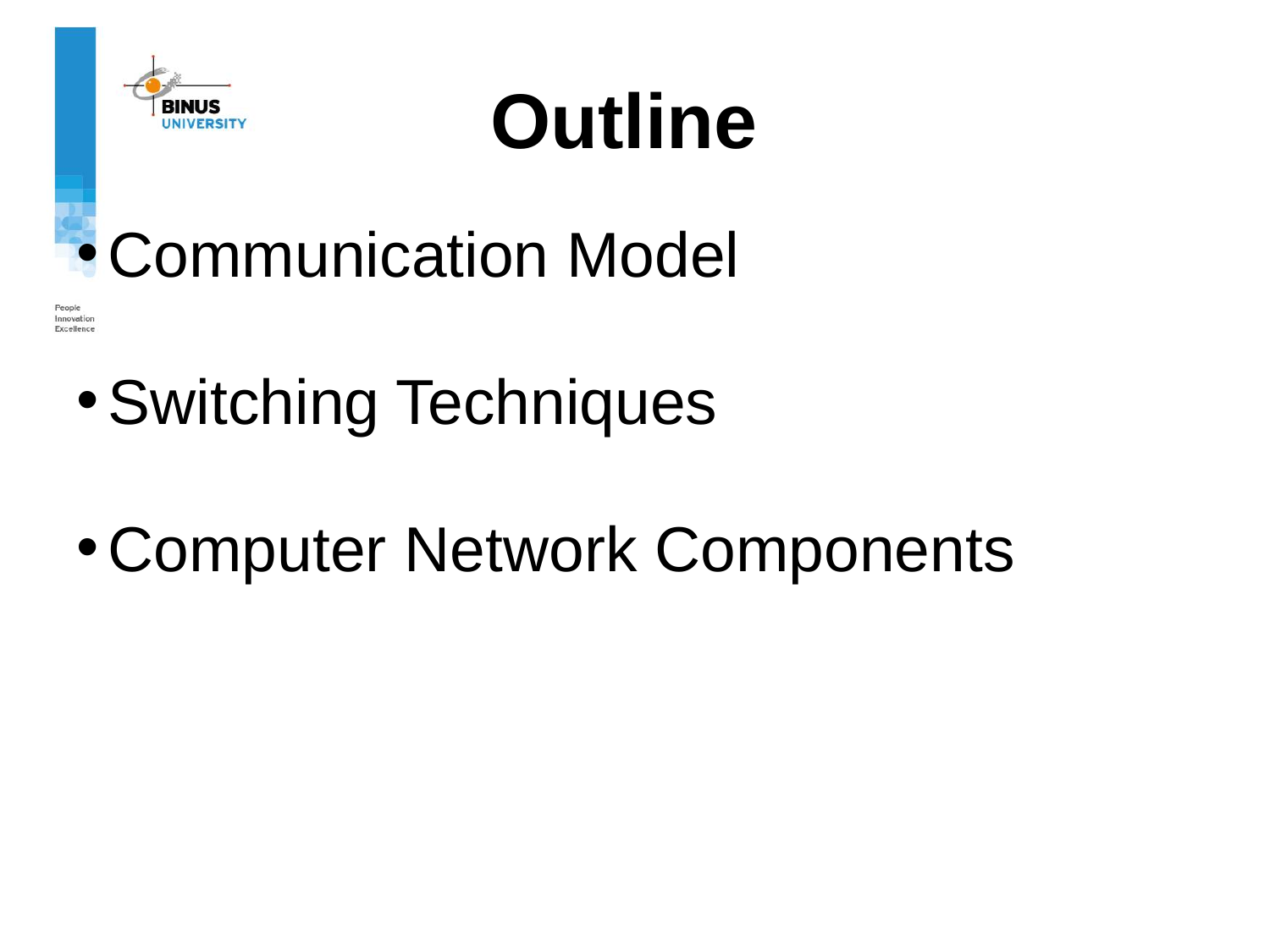

# Outline
Communication Model

Switching Techniques

Computer Network Components